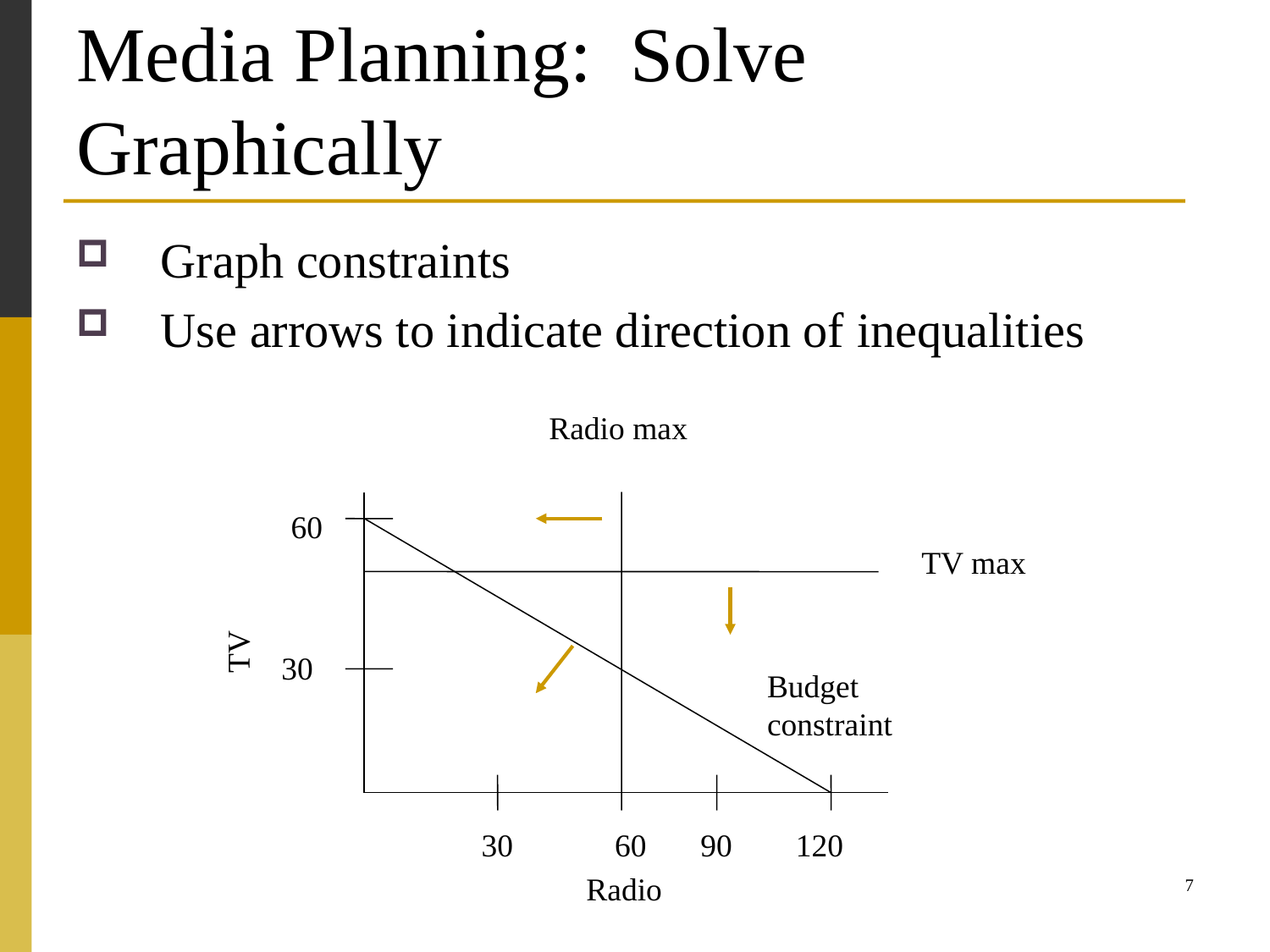

# Media Planning:  Solve Graphically
Graph constraints
Use arrows to indicate direction of inequalities
Radio max

60

TV max

TV
30
Budget constraint

30
60
90
120
Radio
7